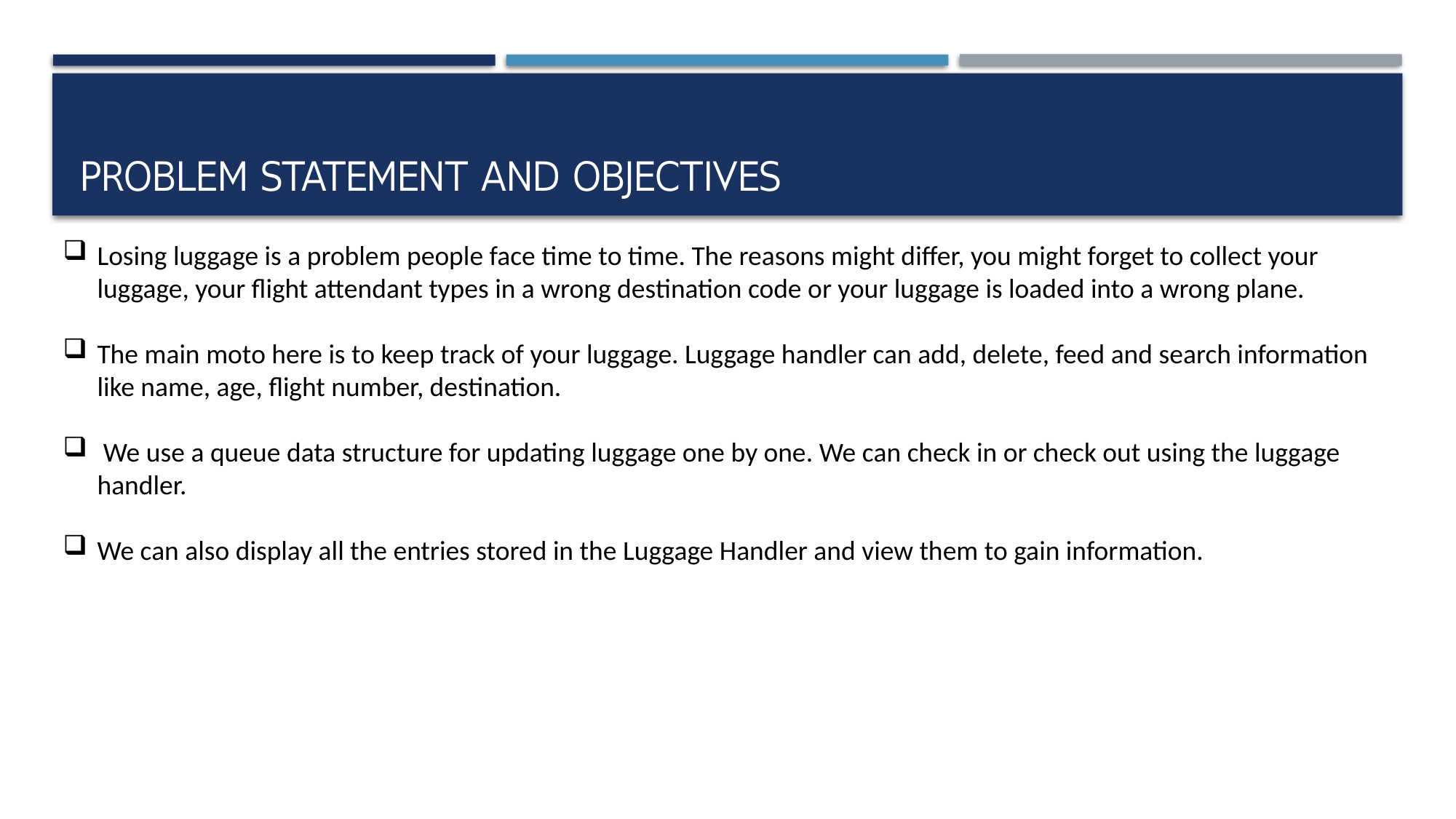

# Problem statement and Objectives
Losing luggage is a problem people face time to time. The reasons might differ, you might forget to collect your luggage, your flight attendant types in a wrong destination code or your luggage is loaded into a wrong plane.

The main moto here is to keep track of your luggage. Luggage handler can add, delete, feed and search information like name, age, flight number, destination.

 We use a queue data structure for updating luggage one by one. We can check in or check out using the luggage handler.

We can also display all the entries stored in the Luggage Handler and view them to gain information.